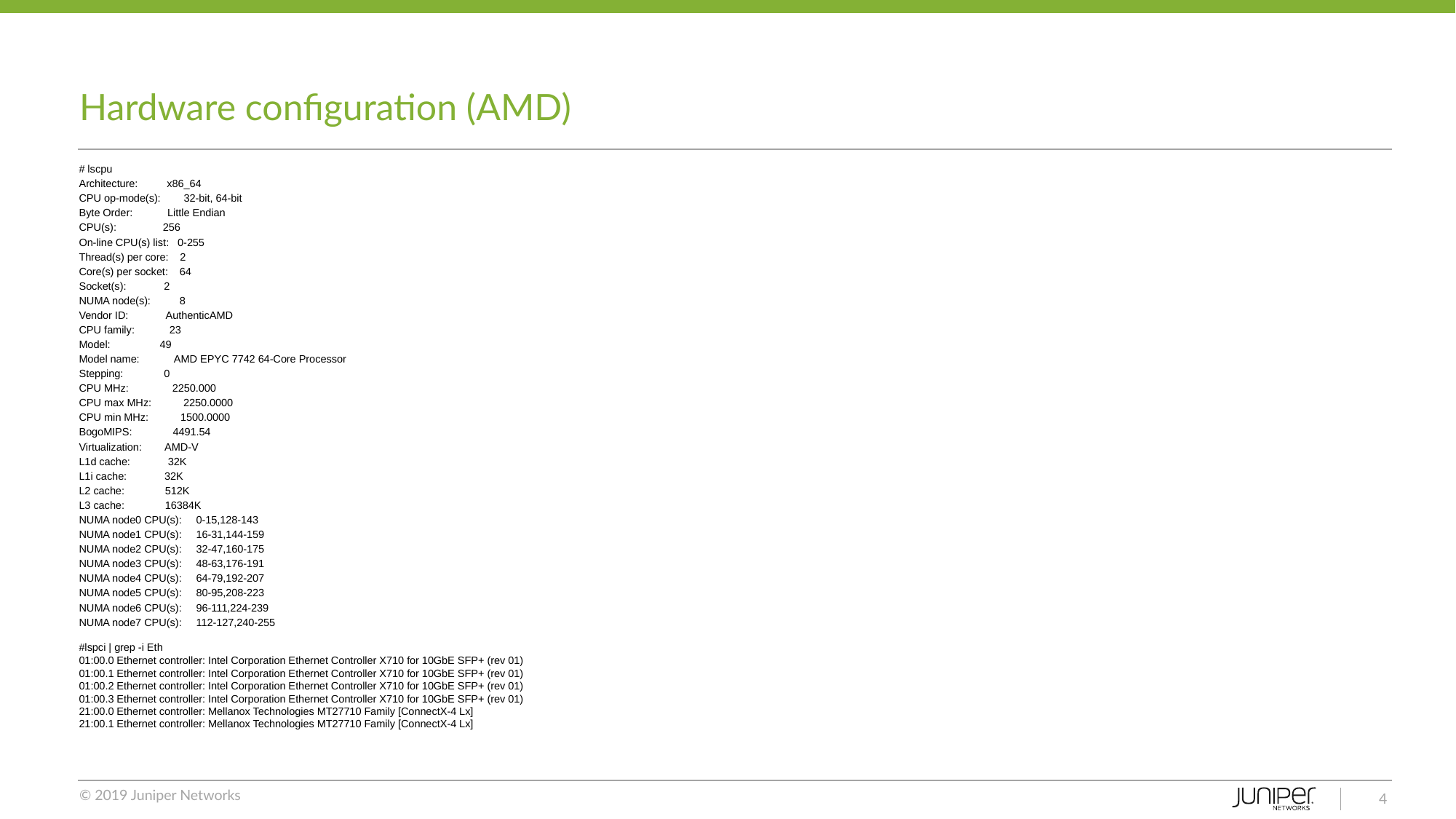

# Hardware configuration (AMD)
# lscpu
Architecture:          x86_64
CPU op-mode(s):        32-bit, 64-bit
Byte Order:            Little Endian
CPU(s):                256
On-line CPU(s) list:   0-255
Thread(s) per core:    2
Core(s) per socket:    64
Socket(s):             2
NUMA node(s):          8
Vendor ID:             AuthenticAMD
CPU family:            23
Model:                 49
Model name:            AMD EPYC 7742 64-Core Processor
Stepping:              0
CPU MHz:               2250.000
CPU max MHz:           2250.0000
CPU min MHz:           1500.0000
BogoMIPS:              4491.54
Virtualization:        AMD-V
L1d cache:             32K
L1i cache:             32K
L2 cache:              512K
L3 cache:              16384K
NUMA node0 CPU(s):     0-15,128-143
NUMA node1 CPU(s):     16-31,144-159
NUMA node2 CPU(s):     32-47,160-175
NUMA node3 CPU(s):     48-63,176-191
NUMA node4 CPU(s):     64-79,192-207
NUMA node5 CPU(s):     80-95,208-223
NUMA node6 CPU(s):     96-111,224-239
NUMA node7 CPU(s):     112-127,240-255

#lspci | grep -i Eth
01:00.0 Ethernet controller: Intel Corporation Ethernet Controller X710 for 10GbE SFP+ (rev 01)
01:00.1 Ethernet controller: Intel Corporation Ethernet Controller X710 for 10GbE SFP+ (rev 01)
01:00.2 Ethernet controller: Intel Corporation Ethernet Controller X710 for 10GbE SFP+ (rev 01)
01:00.3 Ethernet controller: Intel Corporation Ethernet Controller X710 for 10GbE SFP+ (rev 01)
21:00.0 Ethernet controller: Mellanox Technologies MT27710 Family [ConnectX-4 Lx]
21:00.1 Ethernet controller: Mellanox Technologies MT27710 Family [ConnectX-4 Lx]
4